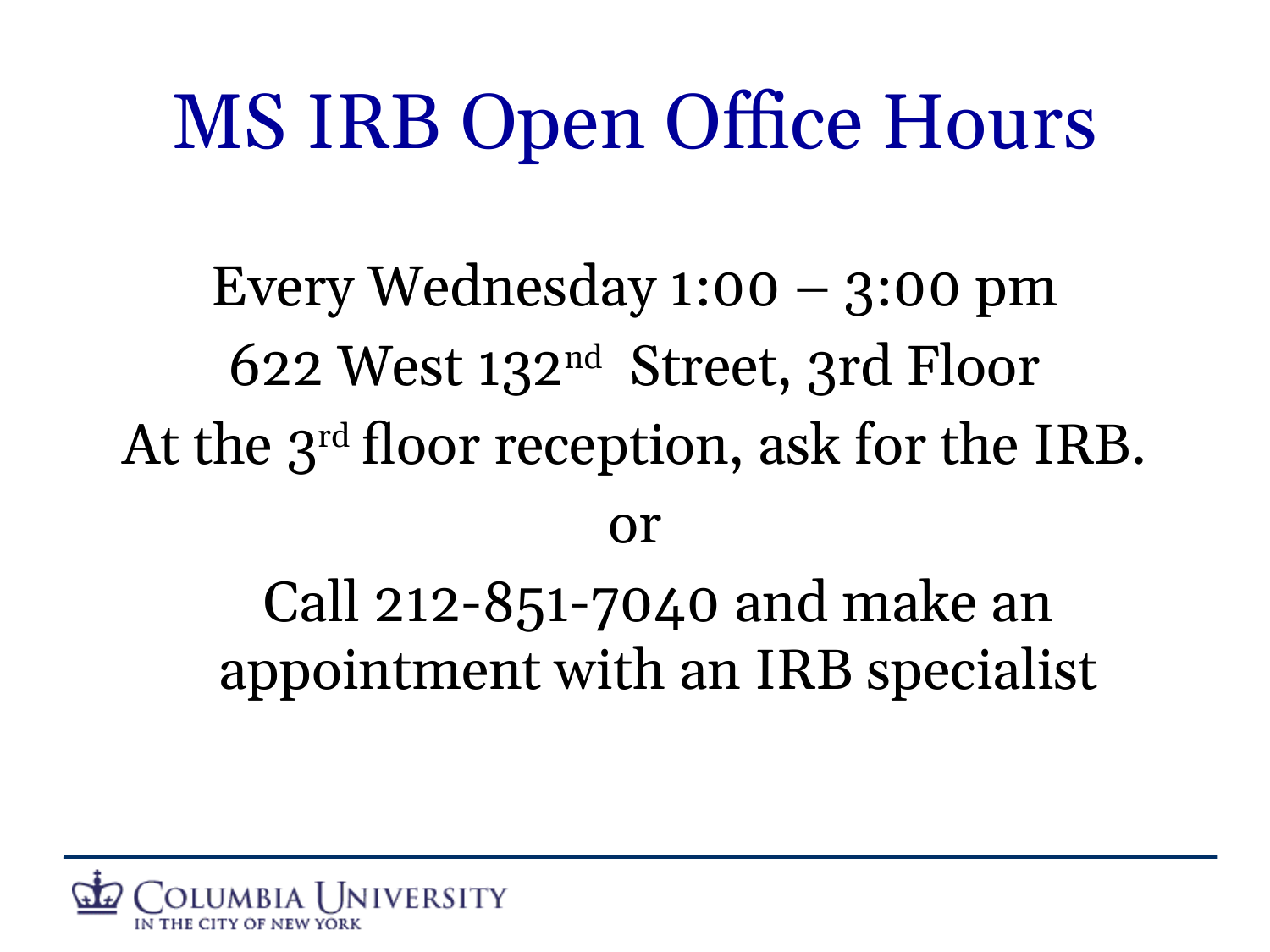

# MS IRB Open Office Hours
Every Wednesday 1:00 – 3:00 pm
622 West 132nd  Street, 3rd Floor
At the 3rd floor reception, ask for the IRB.
or
	Call 212-851-7040 and make an appointment with an IRB specialist